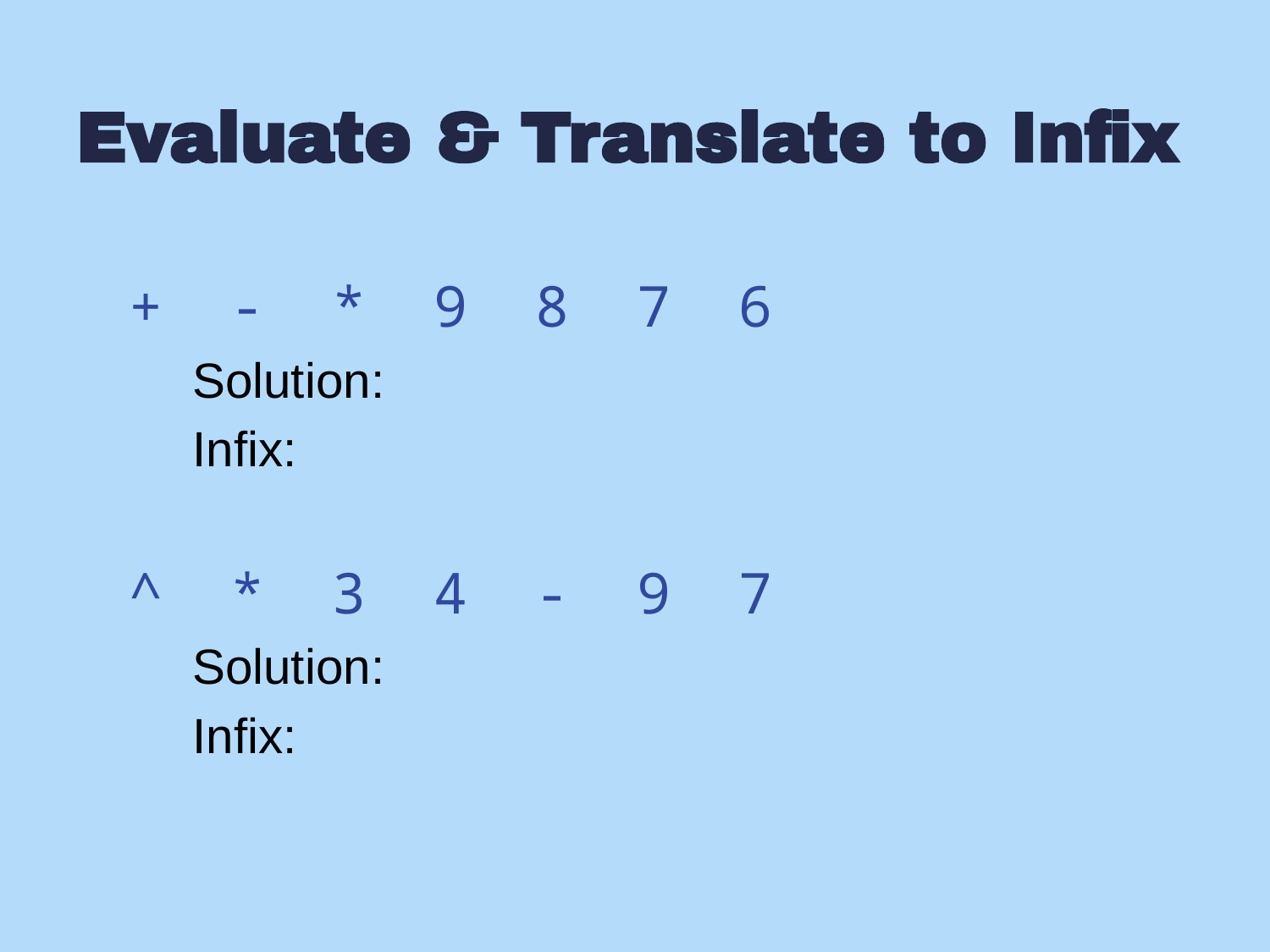

# Evaluate & Translate to Infix
+  -  *  9  8  7  6
Solution:
Infix:

^  *  3  4  -  9  7
Solution:
Infix: